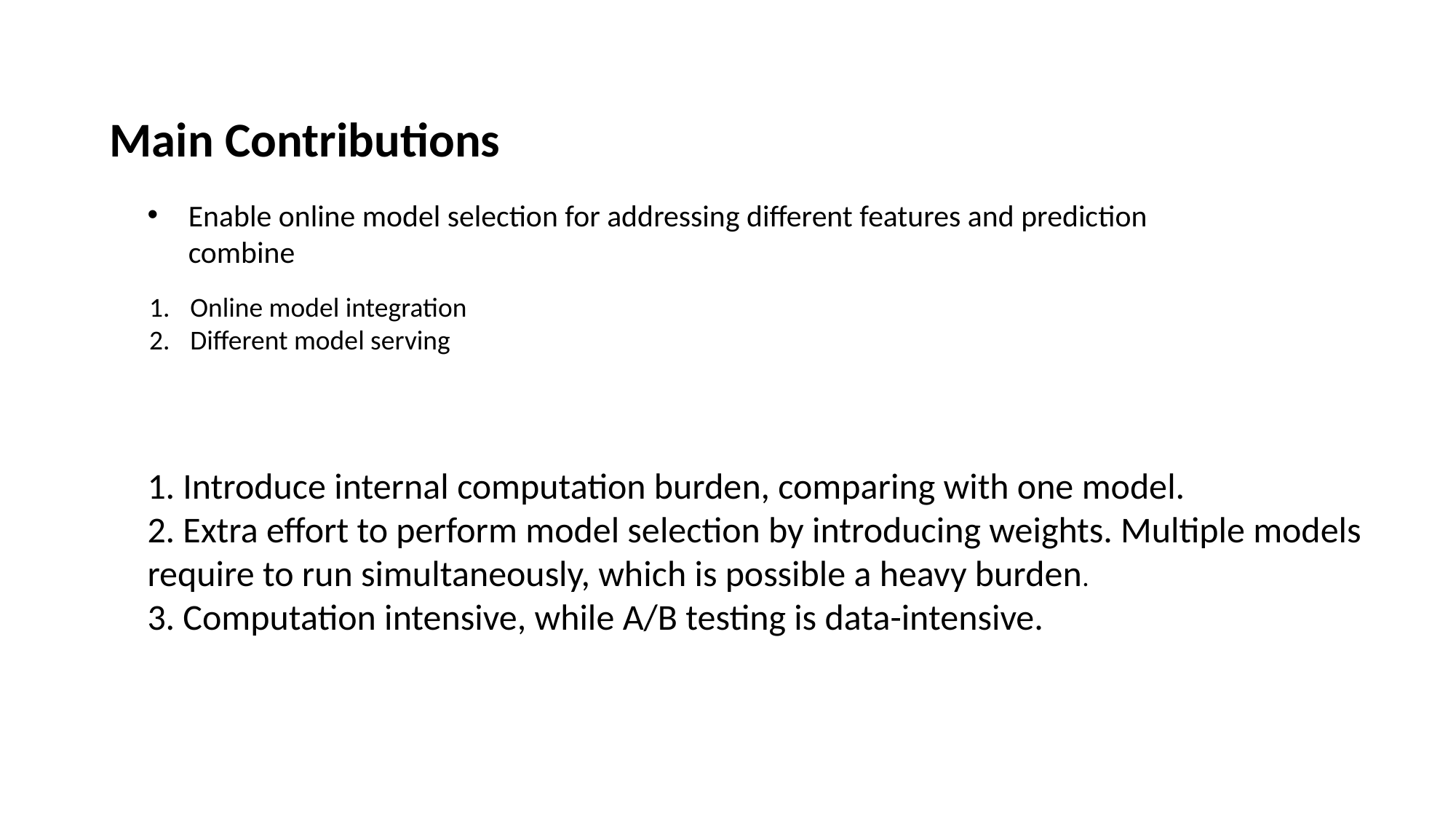

Main Contributions
Enable online model selection for addressing different features and prediction combine
Online model integration
Different model serving
1. Introduce internal computation burden, comparing with one model.
2. Extra effort to perform model selection by introducing weights. Multiple models require to run simultaneously, which is possible a heavy burden.
3. Computation intensive, while A/B testing is data-intensive.